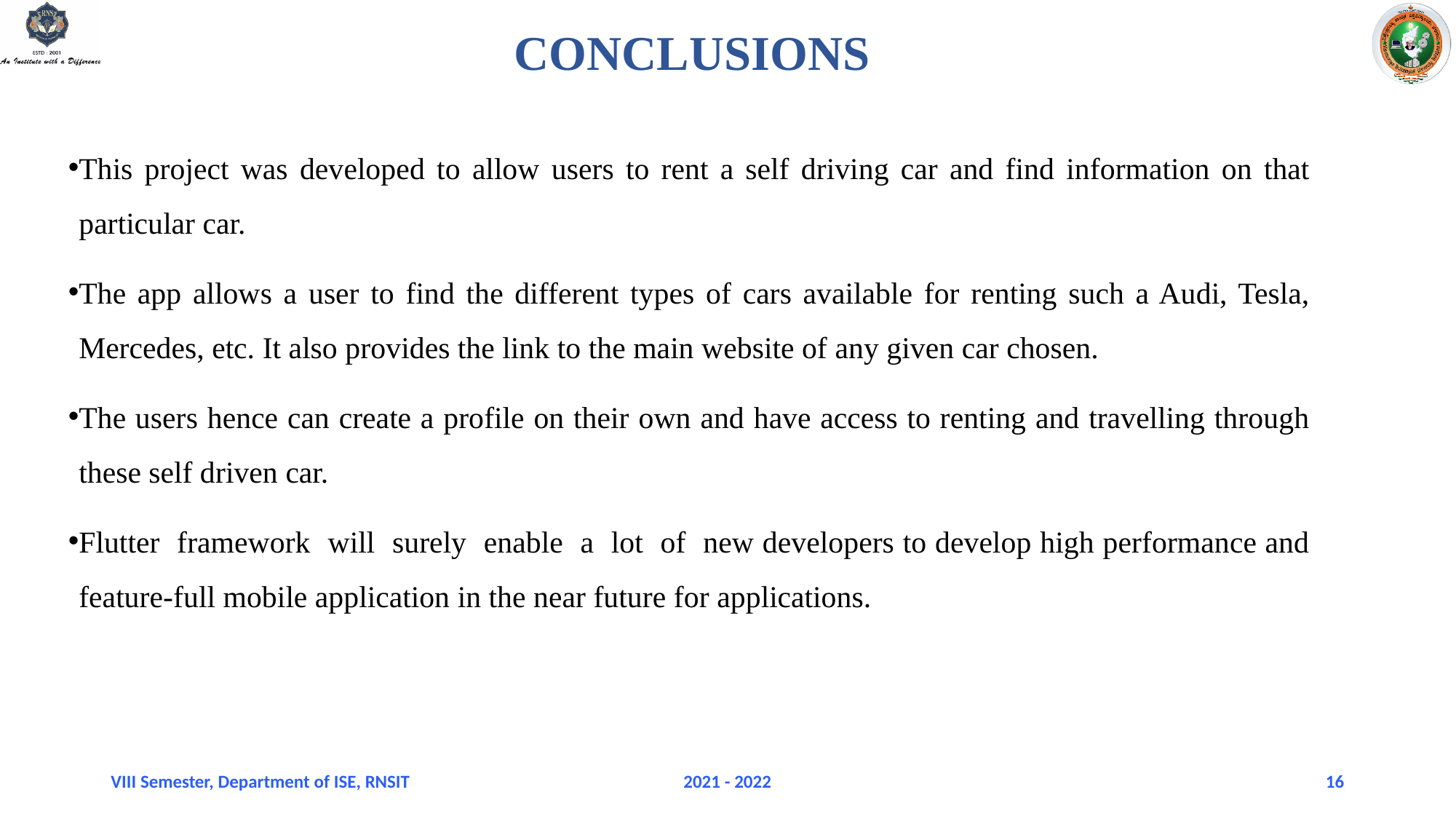

# CONCLUSIONS
This project was developed to allow users to rent a self driving car and find information on that particular car.
The app allows a user to find the different types of cars available for renting such a Audi, Tesla, Mercedes, etc. It also provides the link to the main website of any given car chosen.
The users hence can create a profile on their own and have access to renting and travelling through these self driven car.
Flutter  framework  will  surely  enable  a  lot  of  new developers to develop high performance and feature-full mobile application in the near future for applications.

VIII Semester, Department of ISE, RNSIT
2021 - 2022
16